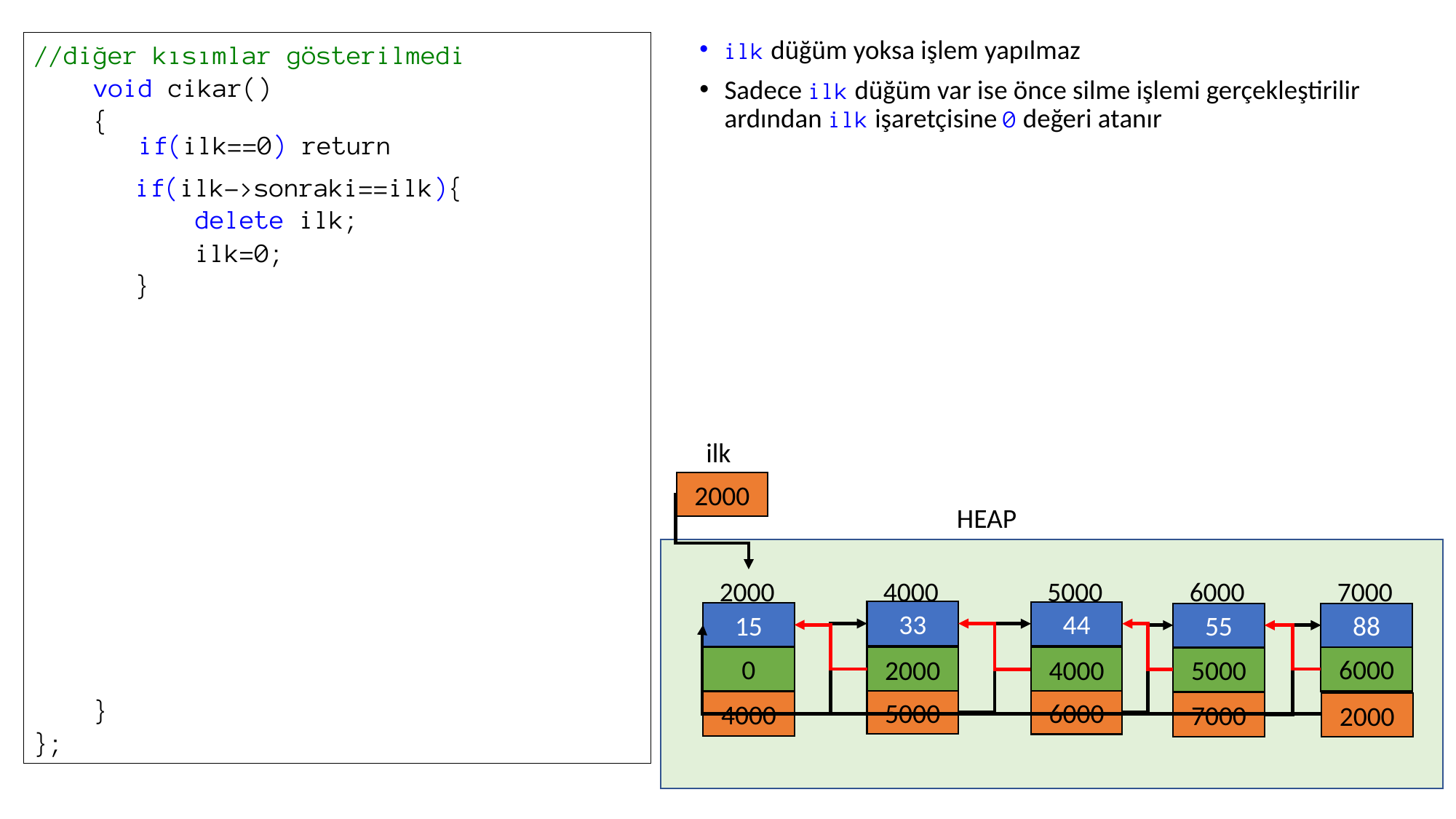

ilk düğüm yoksa işlem yapılmaz
Sadece ilk düğüm var ise önce silme işlemi gerçekleştirilir ardından ilk işaretçisine 0 değeri atanır

//diğer kısımlar gösterilmedi
    void cikar()
    {

    }
};
if(ilk==0) return
if(ilk->sonraki==ilk){
    delete ilk;
    ilk=0;
}
ilk
2000
HEAP

2000
4000
5000
6000
7000
33
44
15
55
88
0
0
0
6000
2000
4000
0
0
5000
0
0
5000
0
6000
0
4000
0
7000
2000